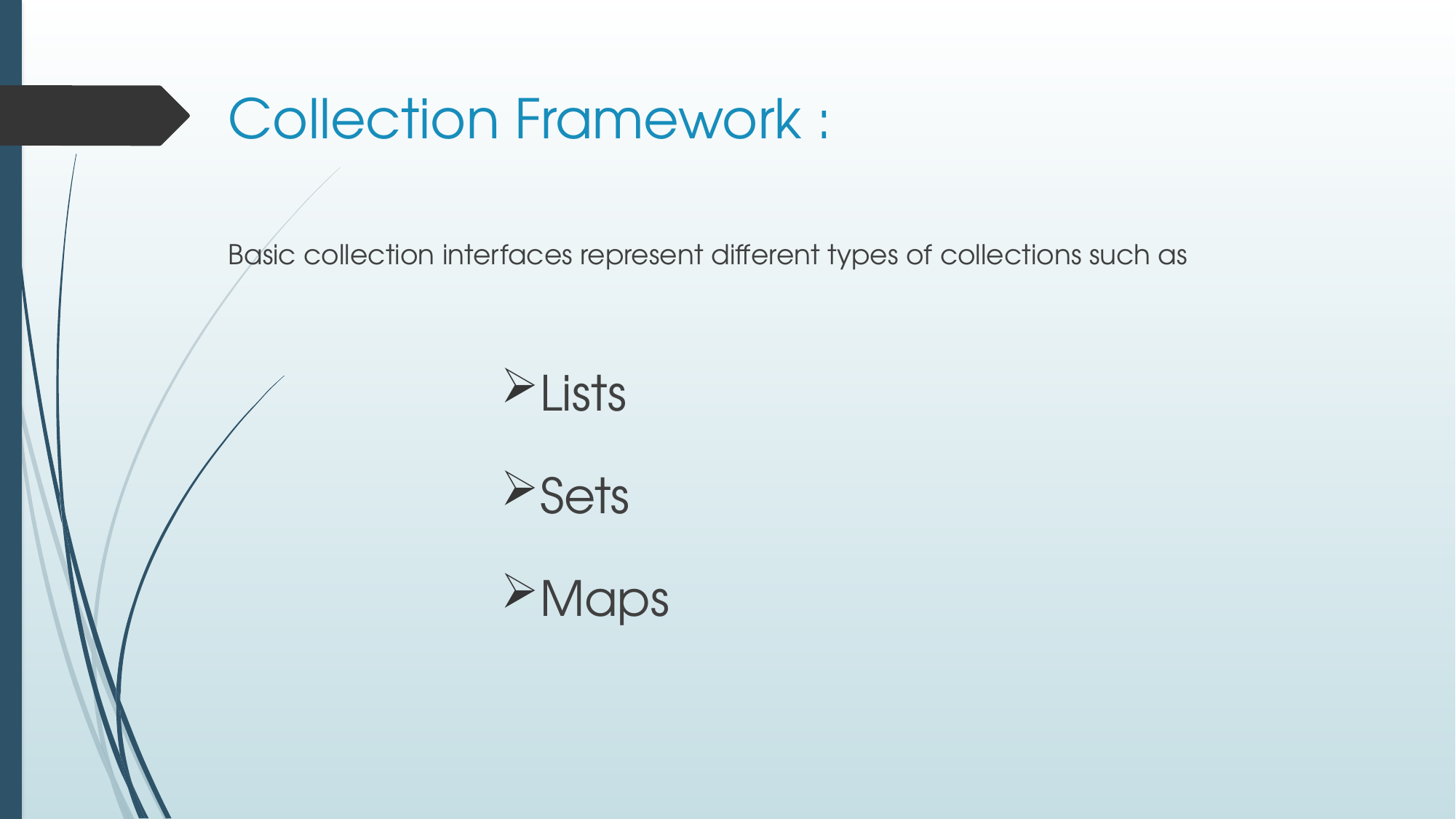

# Collection Framework :
Basic collection interfaces represent different types of collections such as

Lists
Sets
Maps